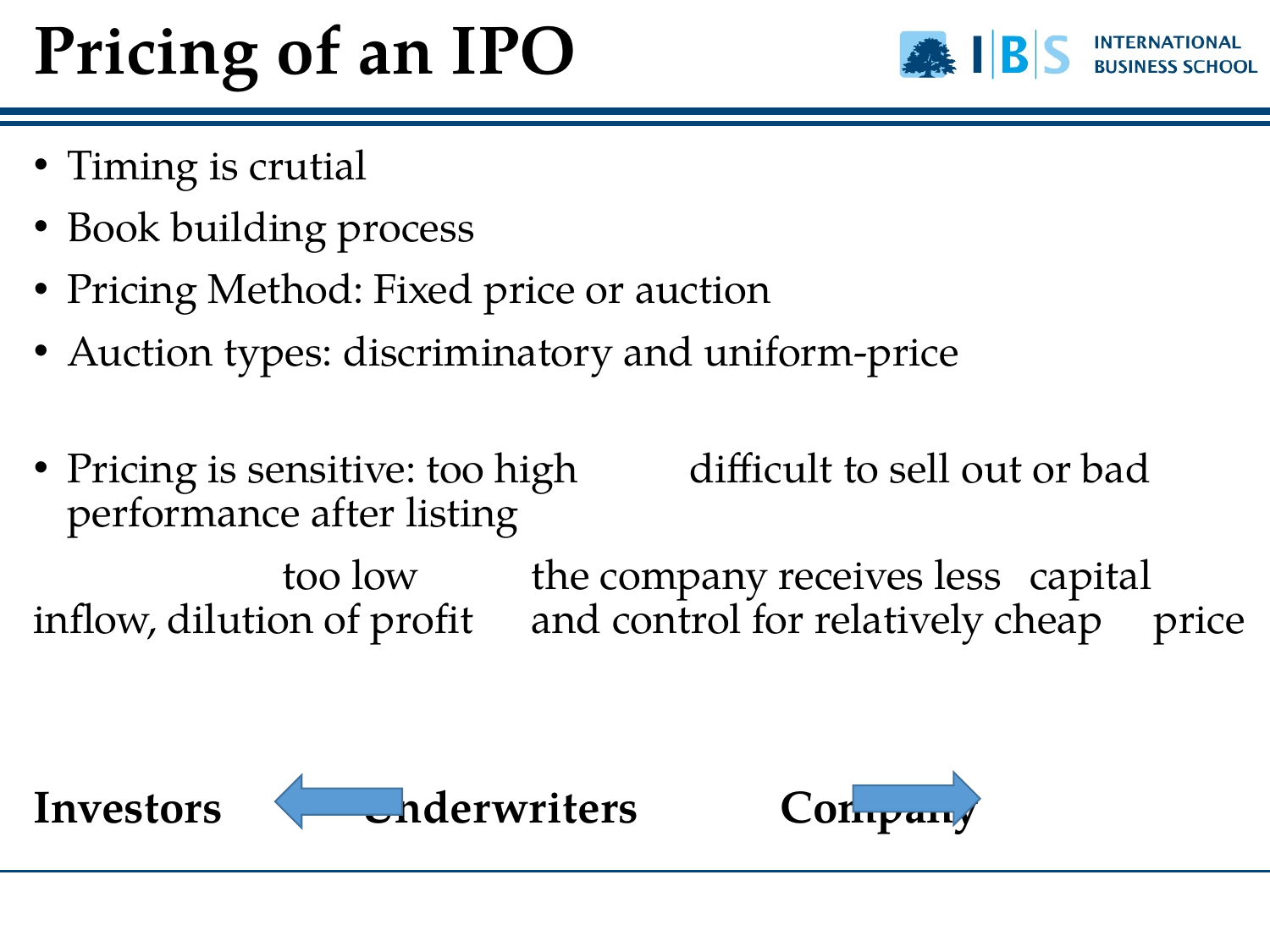

# Pricing of an IPO
Timing is crutial
Book building process
Pricing Method: Fixed price or auction
Auction types: discriminatory and uniform-price

Pricing is sensitive: too high 	difficult to sell out or bad 						performance after listing
	         		too low	the company receives less 						capital inflow, dilution of profit 					and control for relatively cheap 					price

Investors 		       Underwriters			Company